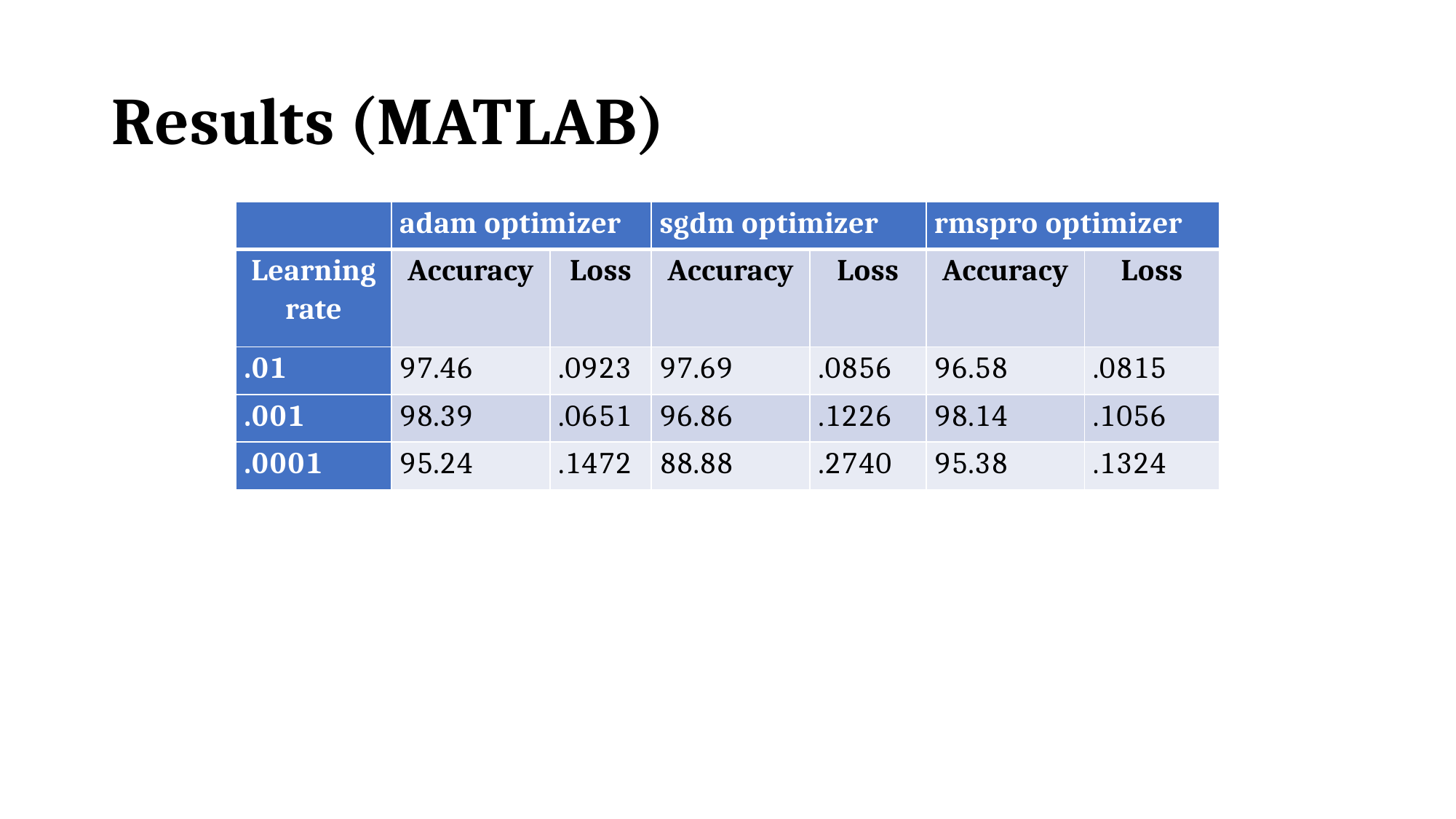

# Results (MATLAB)
|  | adam optimizer |  | sgdm optimizer |  | rmspro optimizer |  |
| --- | --- | --- | --- | --- | --- | --- |
| Learning rate | Accuracy | Loss | Accuracy | Loss | Accuracy | Loss |
| .01 | 97.46 | .0923 | 97.69 | .0856 | 96.58 | .0815 |
| .001 | 98.39 | .0651 | 96.86 | .1226 | 98.14 | .1056 |
| .0001 | 95.24 | .1472 | 88.88 | .2740 | 95.38 | .1324 |